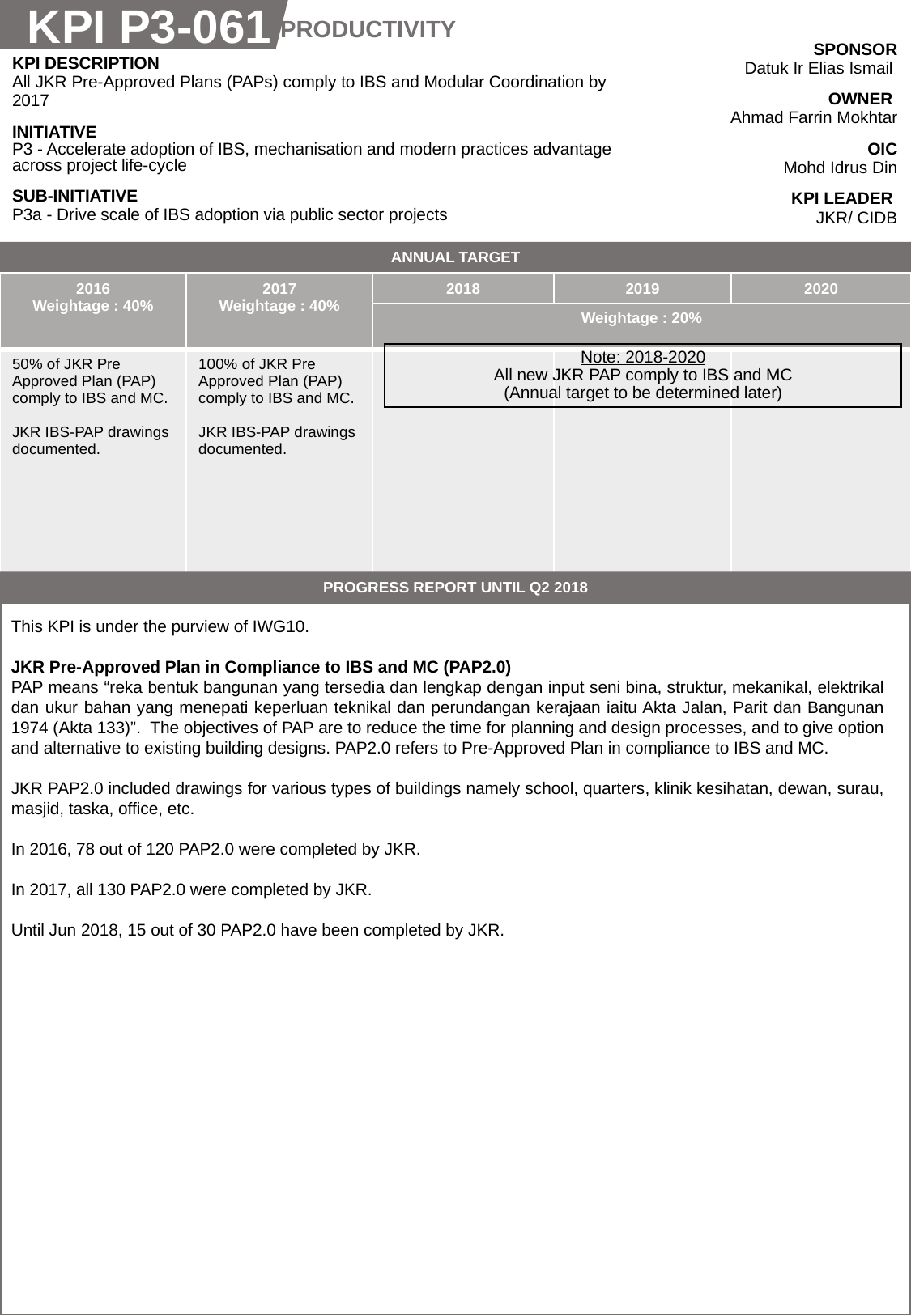

KPI P3-061
PRODUCTIVITY
| SPONSOR Datuk Ir Elias Ismail |
| --- |
| OWNER Ahmad Farrin Mokhtar |
| OIC Mohd Idrus Din |
| KPI LEADER JKR/ CIDB |
| KPI DESCRIPTION All JKR Pre-Approved Plans (PAPs) comply to IBS and Modular Coordination by 2017 |
| --- |
| INITIATIVE P3 - Accelerate adoption of IBS, mechanisation and modern practices advantage across project life-cycle |
| SUB-INITIATIVE P3a - Drive scale of IBS adoption via public sector projects |
ANNUAL TARGET
| 2016 Weightage : 40% | 2017 Weightage : 40% | 2018 | 2019 | 2020 |
| --- | --- | --- | --- | --- |
|  |  | Weightage : 20% |  |  |
| 50% of JKR Pre Approved Plan (PAP) comply to IBS and MC. JKR IBS-PAP drawings documented. | 100% of JKR Pre Approved Plan (PAP) comply to IBS and MC. JKR IBS-PAP drawings documented. |  |  |  |
Note: 2018-2020
All new JKR PAP comply to IBS and MC
(Annual target to be determined later)
PROGRESS REPORT UNTIL Q2 2018

This KPI is under the purview of IWG10.

JKR Pre-Approved Plan in Compliance to IBS and MC (PAP2.0)
PAP means “reka bentuk bangunan yang tersedia dan lengkap dengan input seni bina, struktur, mekanikal, elektrikal dan ukur bahan yang menepati keperluan teknikal dan perundangan kerajaan iaitu Akta Jalan, Parit dan Bangunan 1974 (Akta 133)”.  The objectives of PAP are to reduce the time for planning and design processes, and to give option and alternative to existing building designs. PAP2.0 refers to Pre-Approved Plan in compliance to IBS and MC.

JKR PAP2.0 included drawings for various types of buildings namely school, quarters, klinik kesihatan, dewan, surau, masjid, taska, office, etc.

In 2016, 78 out of 120 PAP2.0 were completed by JKR.

In 2017, all 130 PAP2.0 were completed by JKR.

Until Jun 2018, 15 out of 30 PAP2.0 have been completed by JKR.